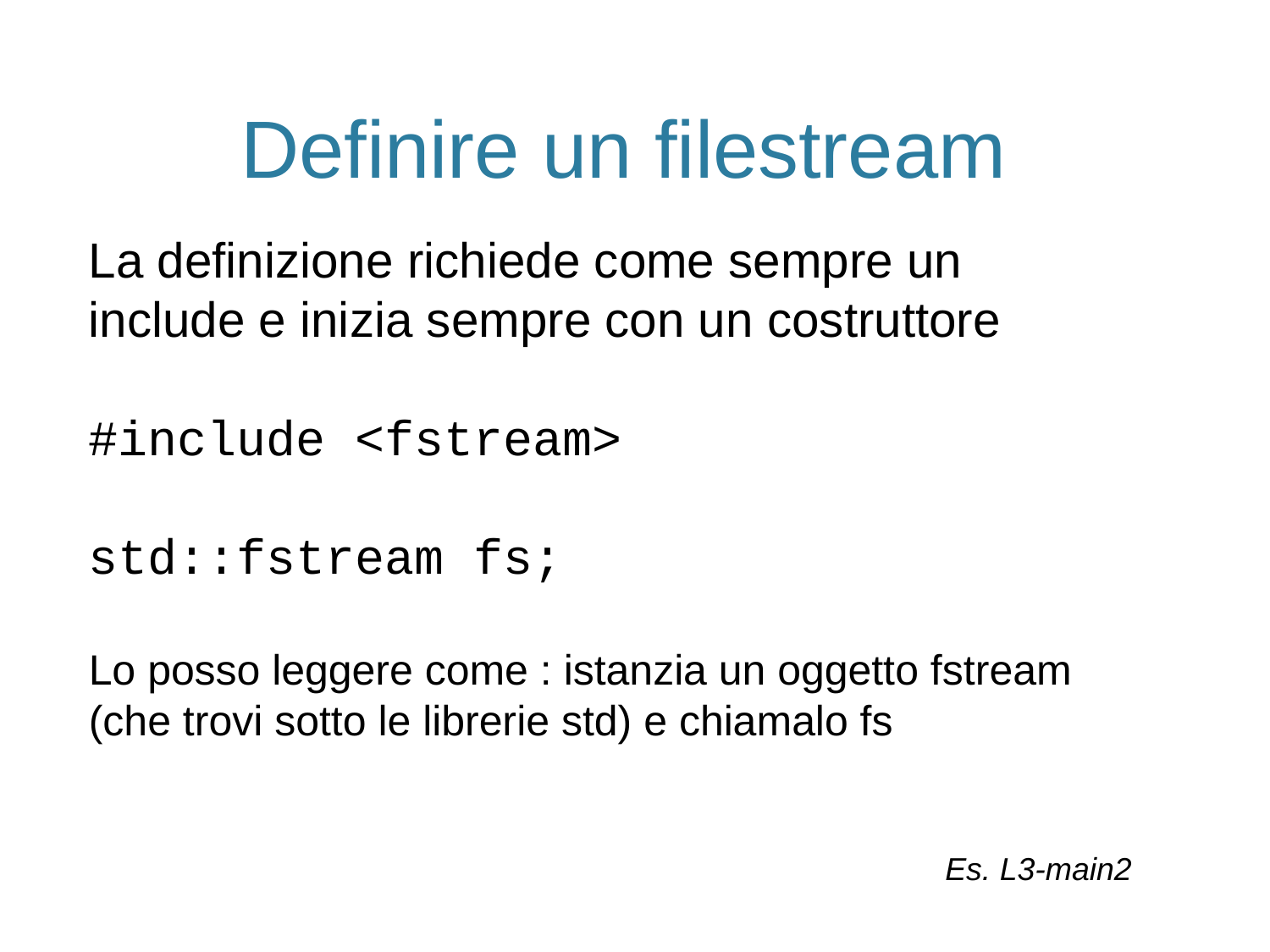

Definire un filestream
La definizione richiede come sempre un include e inizia sempre con un costruttore

#include <fstream>

std::fstream fs;

Lo posso leggere come : istanzia un oggetto fstream (che trovi sotto le librerie std) e chiamalo fs

Es. L3-main2